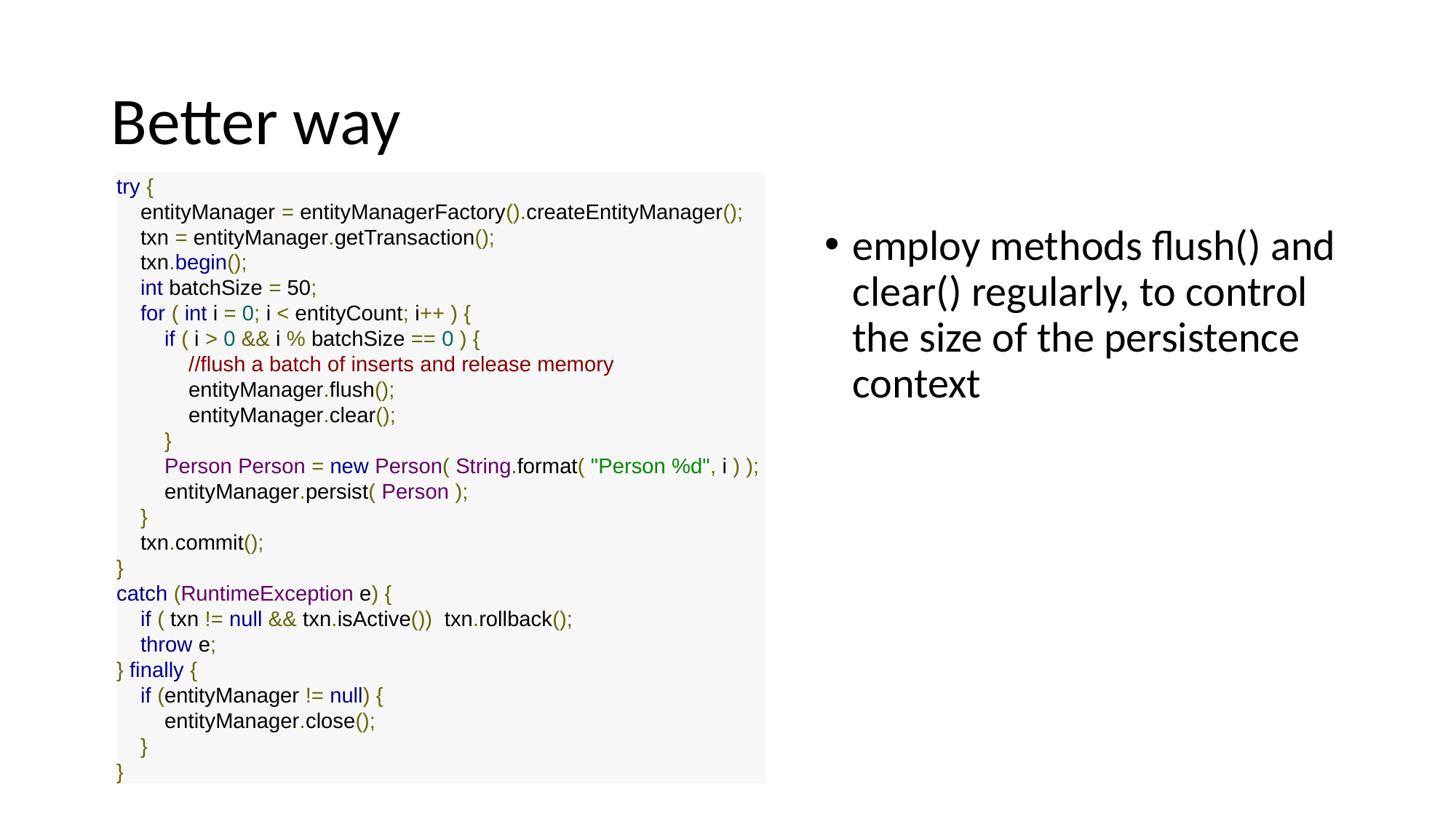

# Better way
try {
    entityManager = entityManagerFactory().createEntityManager();
    txn = entityManager.getTransaction();
    txn.begin();
    int batchSize = 50;
    for ( int i = 0; i < entityCount; i++ ) {
        if ( i > 0 && i % batchSize == 0 ) {
            //flush a batch of inserts and release memory
            entityManager.flush();
            entityManager.clear();
        }
        Person Person = new Person( String.format( "Person %d", i ) );
        entityManager.persist( Person );
    }
    txn.commit();
}
catch (RuntimeException e) {
    if ( txn != null && txn.isActive())  txn.rollback();
    throw e;
} finally {
    if (entityManager != null) {
        entityManager.close();
    }
}
employ methods flush() and clear() regularly, to control the size of the persistence context